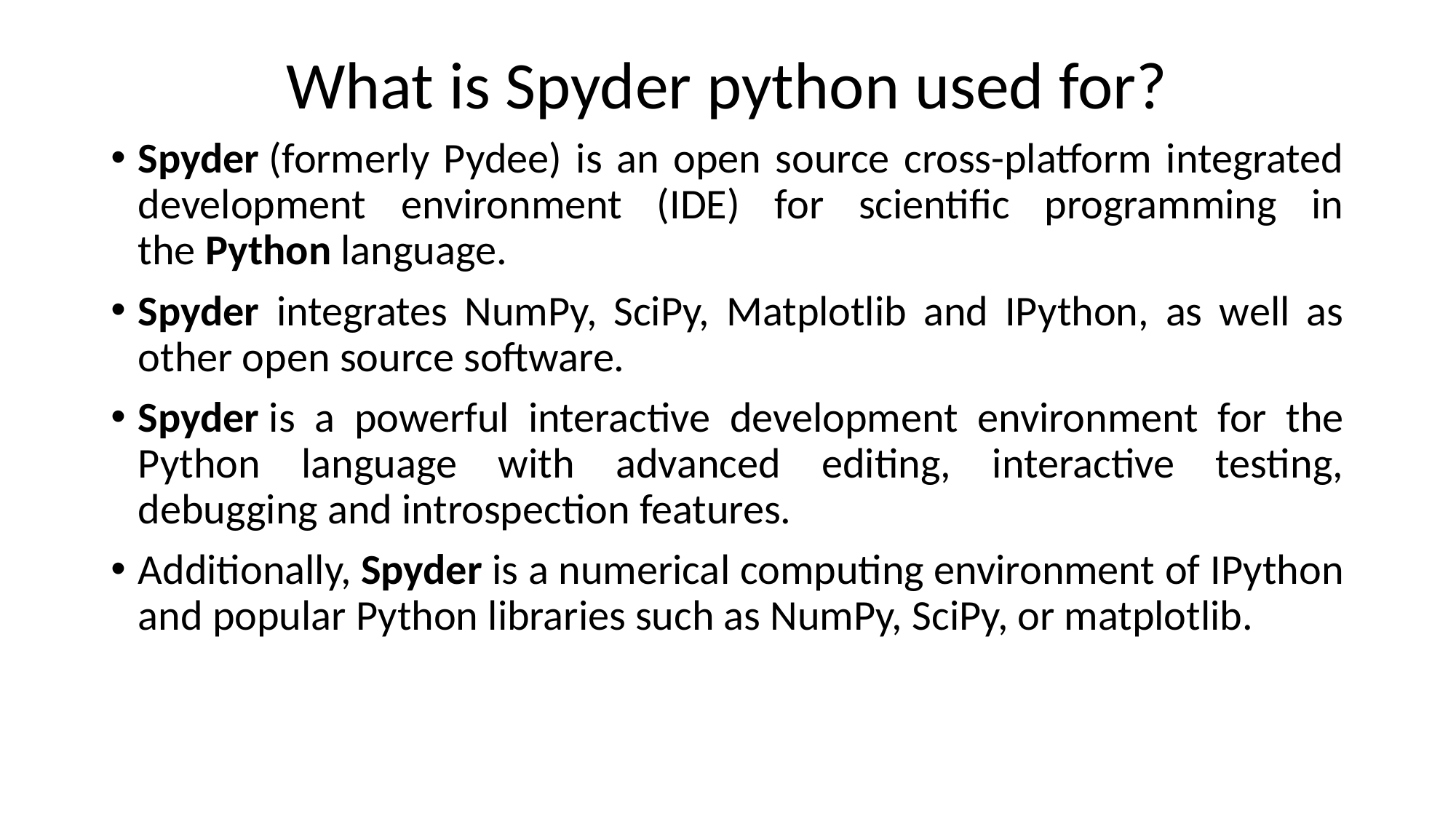

# What is Spyder python used for?
Spyder (formerly Pydee) is an open source cross-platform integrated development environment (IDE) for scientific programming in the Python language.
Spyder integrates NumPy, SciPy, Matplotlib and IPython, as well as other open source software.
Spyder is a powerful interactive development environment for the Python language with advanced editing, interactive testing, debugging and introspection features.
Additionally, Spyder is a numerical computing environment of IPython and popular Python libraries such as NumPy, SciPy, or matplotlib.